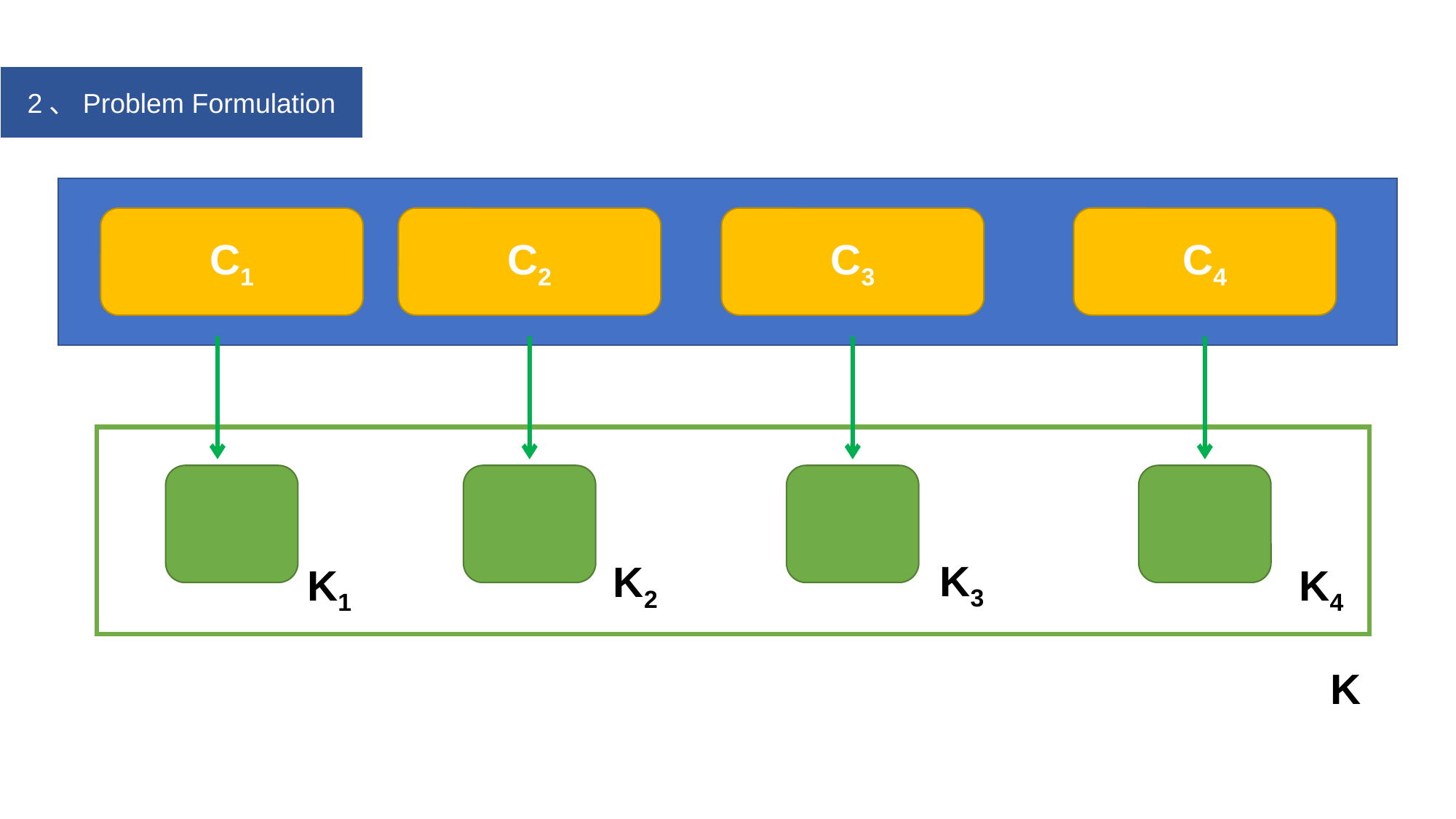

2、Problem Formulation

C2
C3
C4
C1

K3
K2
K1
K4
K